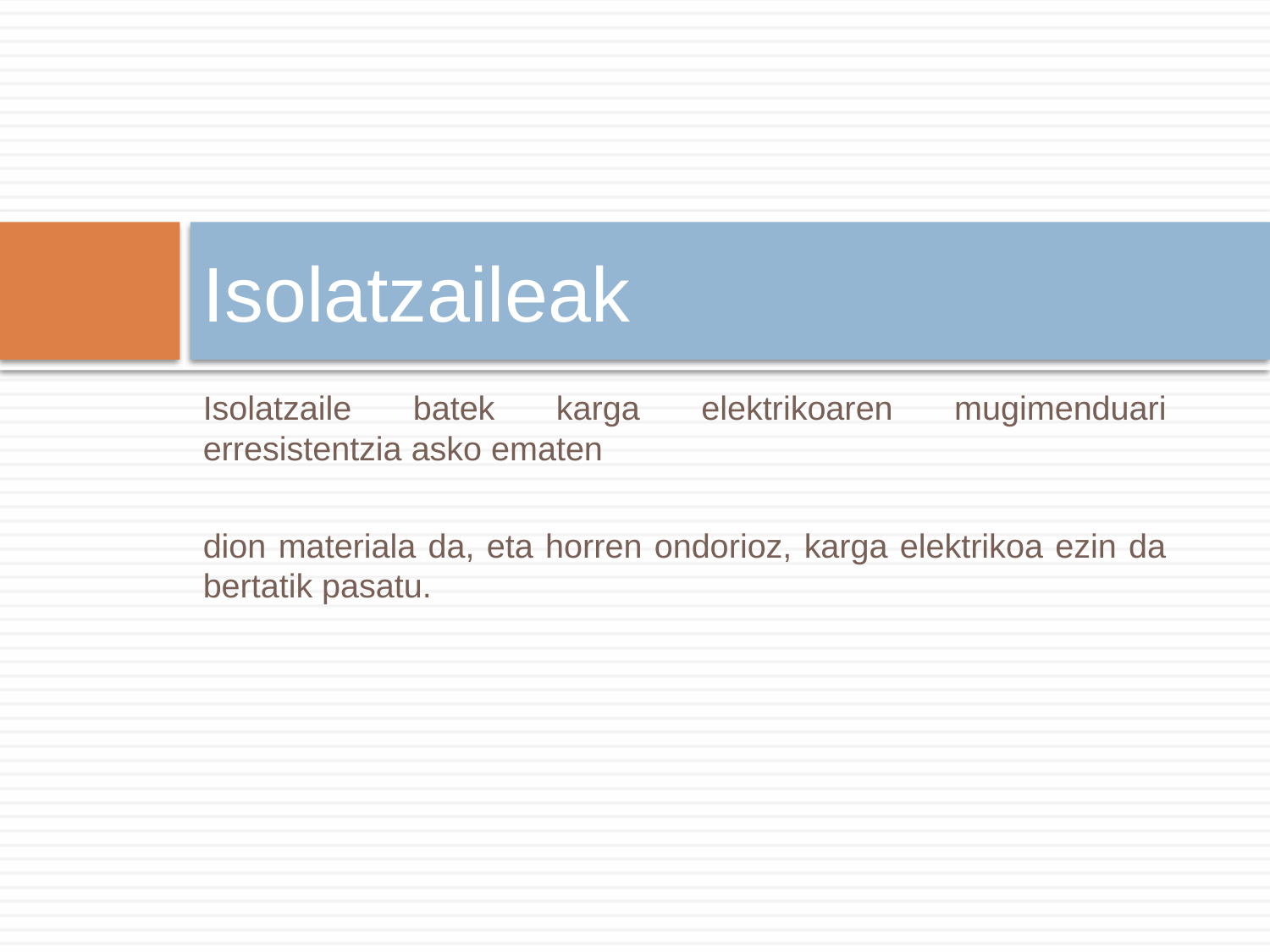

# Isolatzaileak
Isolatzaile batek karga elektrikoaren mugimenduari erresistentzia asko ematen

dion materiala da, eta horren ondorioz, karga elektrikoa ezin da bertatik pasatu.